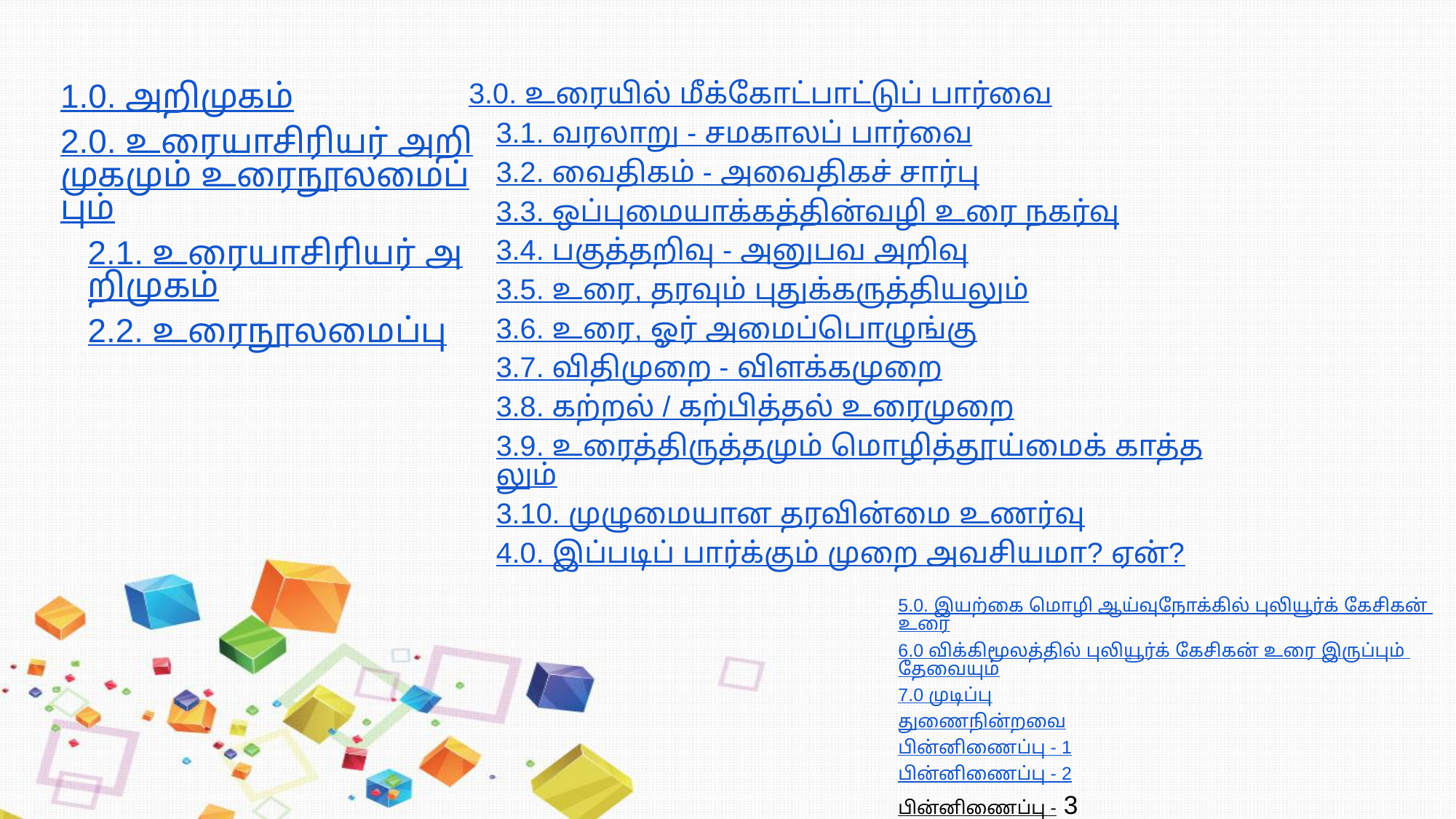

1.0. அறிமுகம்
2.0. உரையாசிரியர் அறிமுகமும் உரைநூலமைப்பும்
2.1. உரையாசிரியர் அறிமுகம்
2.2. உரைநூலமைப்பு
3.0. உரையில் மீக்கோட்பாட்டுப் பார்வை
3.1. வரலாறு - சமகாலப் பார்வை
3.2. வைதிகம் - அவைதிகச் சார்பு
3.3. ஒப்புமையாக்கத்தின்வழி உரை நகர்வு
3.4. பகுத்தறிவு - அனுபவ அறிவு
3.5. உரை, தரவும் புதுக்கருத்தியலும்
3.6. உரை, ஓர் அமைப்பொழுங்கு
3.7. விதிமுறை - விளக்கமுறை
3.8. கற்றல் / கற்பித்தல் உரைமுறை
3.9. உரைத்திருத்தமும் மொழித்தூய்மைக் காத்தலும்
3.10. முழுமையான தரவின்மை உணர்வு
4.0. இப்படிப் பார்க்கும் முறை அவசியமா? ஏன்?
5.0. இயற்கை மொழி ஆய்வுநோக்கில் புலியூர்க் கேசிகன் உரை
6.0 விக்கிமூலத்தில் புலியூர்க் கேசிகன் உரை இருப்பும் தேவையும்
7.0 முடிப்பு
துணைநின்றவை
பின்னிணைப்பு - 1
பின்னிணைப்பு - 2
பின்னிணைப்பு - 3